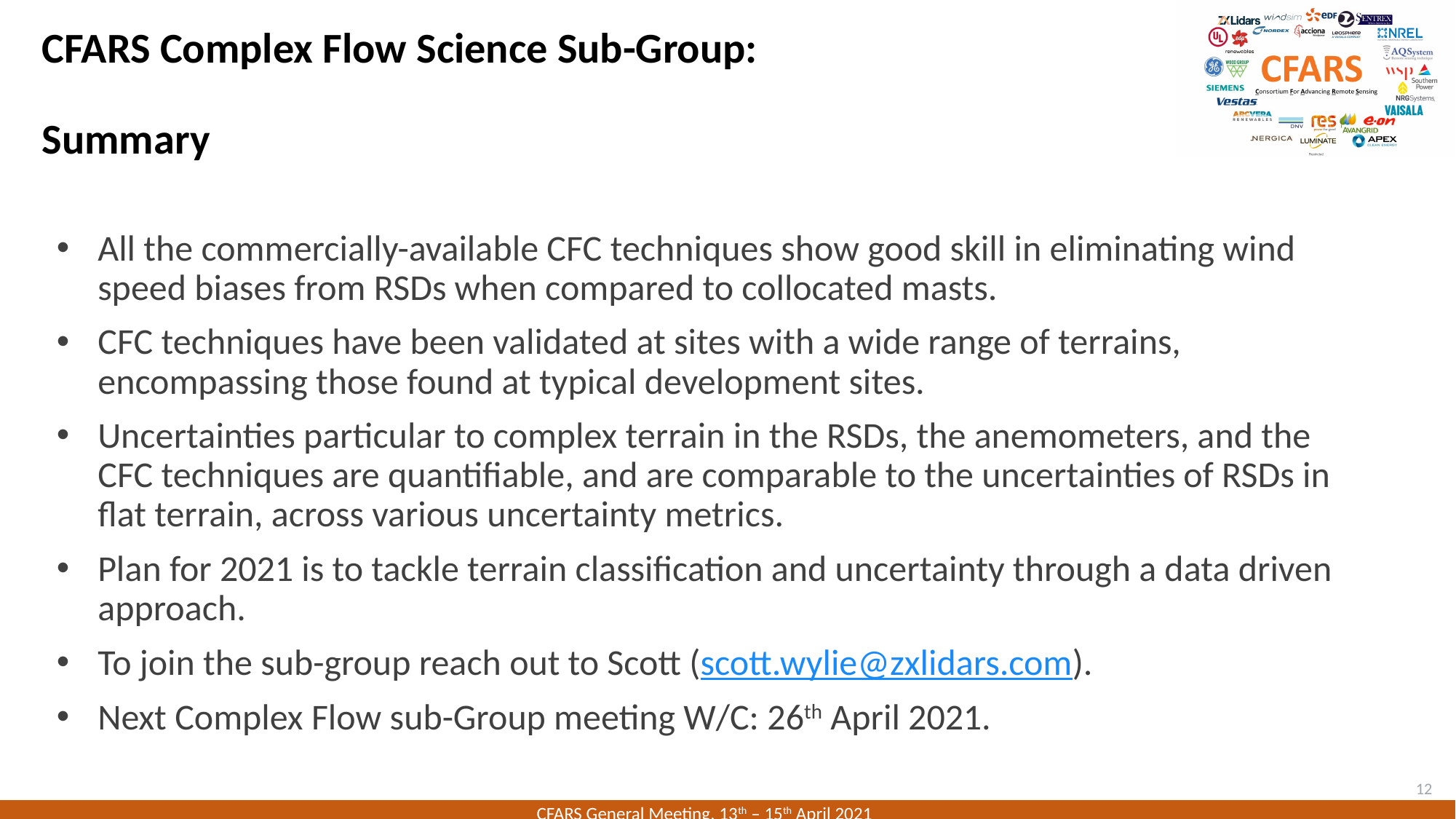

# CFARS Complex Flow Science Sub-Group: Summary

All the commercially-available CFC techniques show good skill in eliminating wind speed biases from RSDs when compared to collocated masts.
CFC techniques have been validated at sites with a wide range of terrains, encompassing those found at typical development sites.
Uncertainties particular to complex terrain in the RSDs, the anemometers, and the CFC techniques are quantifiable, and are comparable to the uncertainties of RSDs in flat terrain, across various uncertainty metrics.
Plan for 2021 is to tackle terrain classification and uncertainty through a data driven approach.
To join the sub-group reach out to Scott (scott.wylie@zxlidars.com).
Next Complex Flow sub-Group meeting W/C: 26th April 2021.
12
CFARS General Meeting, 13th – 15th April 2021